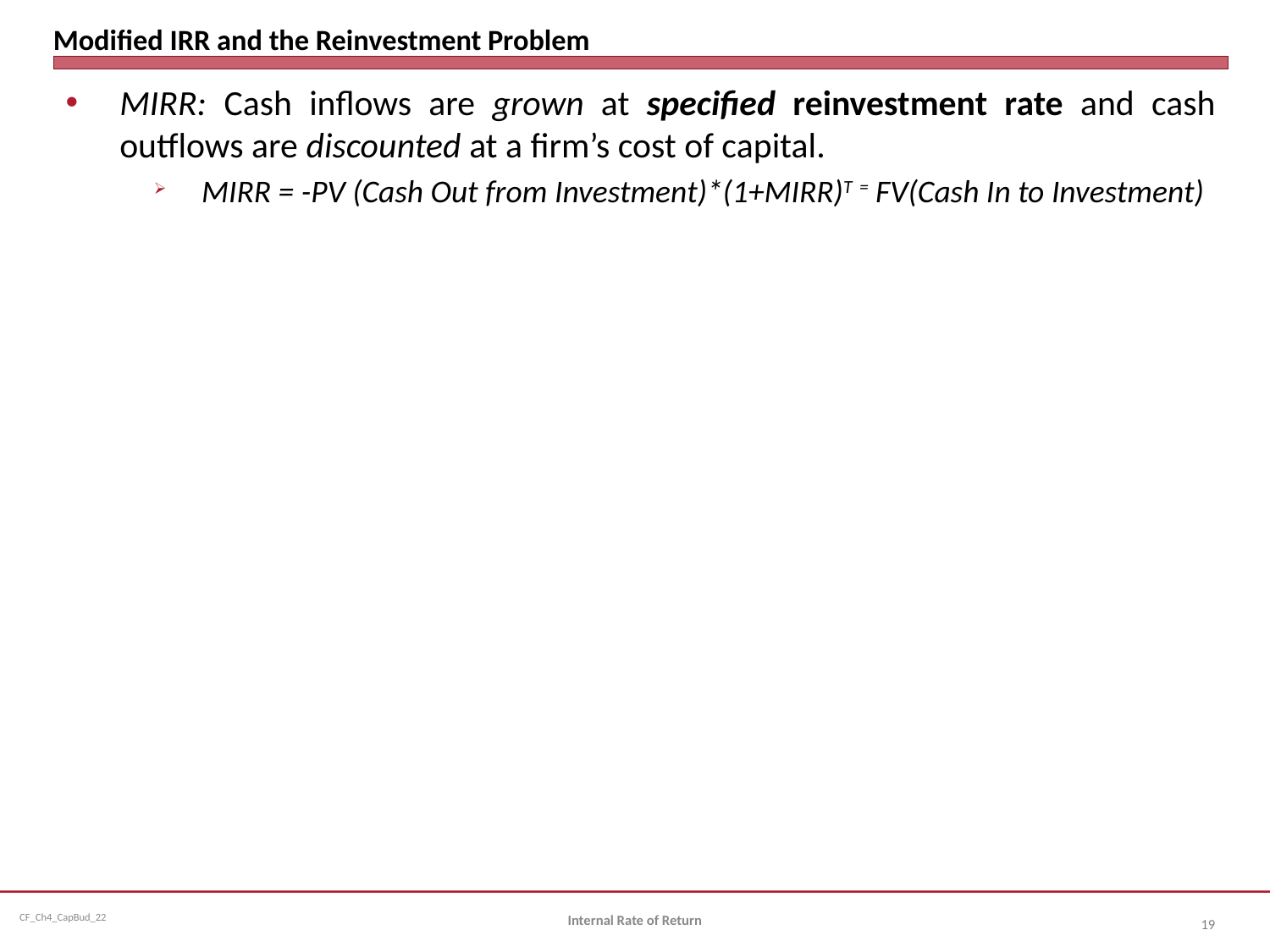

# Modified IRR and the Reinvestment Problem
MIRR: Cash inflows are grown at specified reinvestment rate and cash outflows are discounted at a firm’s cost of capital.
MIRR = -PV (Cash Out from Investment)*(1+MIRR)T = FV(Cash In to Investment)

Internal Rate of Return
19